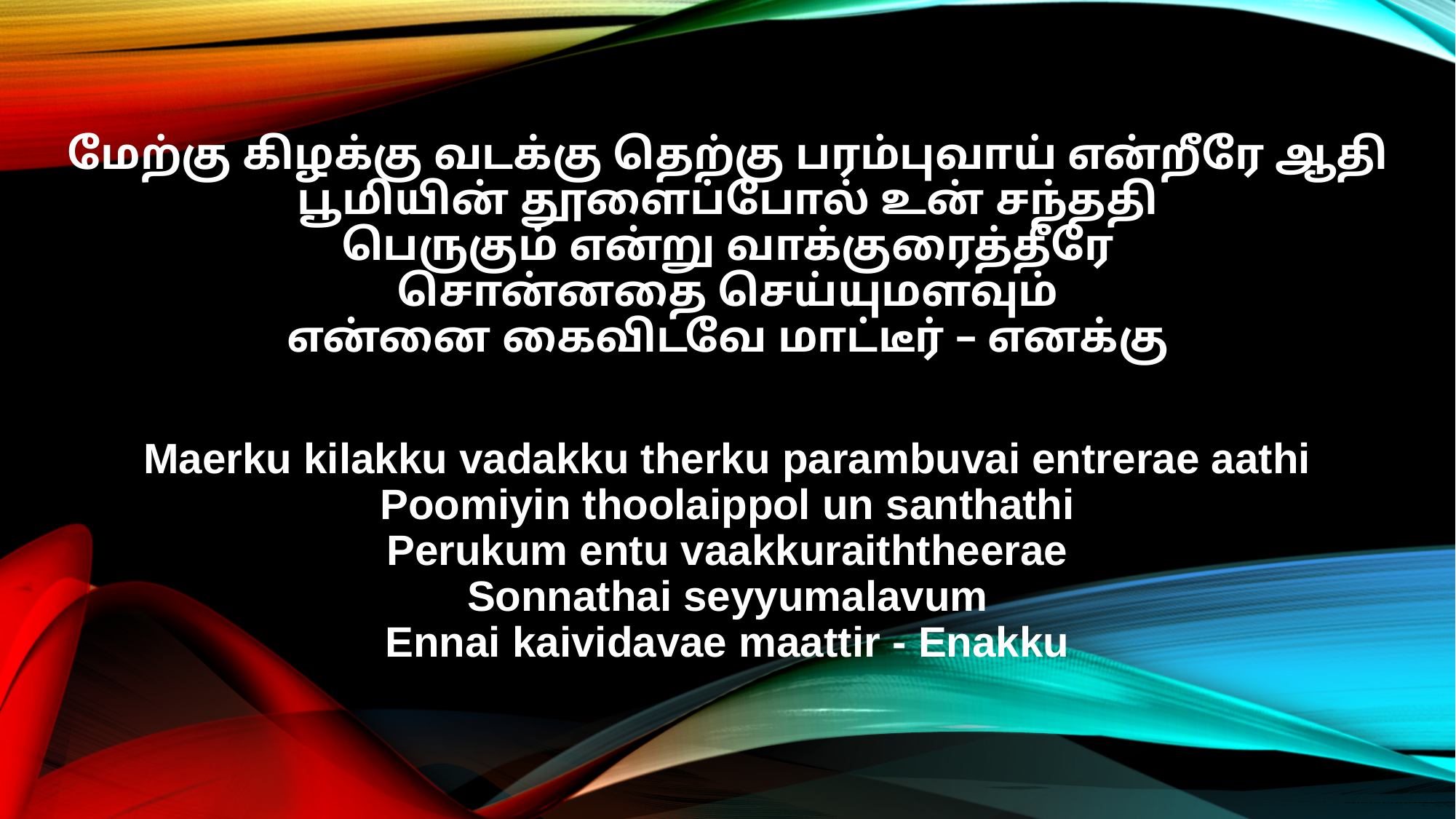

மேற்கு கிழக்கு வடக்கு தெற்கு பரம்புவாய் என்றீரே ஆதி
பூமியின் தூளைப்போல் உன் சந்ததி
பெருகும் என்று வாக்குரைத்தீரே
சொன்னதை செய்யுமளவும்
என்னை கைவிடவே மாட்டீர் – எனக்கு

Maerku kilakku vadakku therku parambuvai entrerae aathi
Poomiyin thoolaippol un santhathi
Perukum entu vaakkuraiththeerae
Sonnathai seyyumalavum
Ennai kaividavae maattir - Enakku